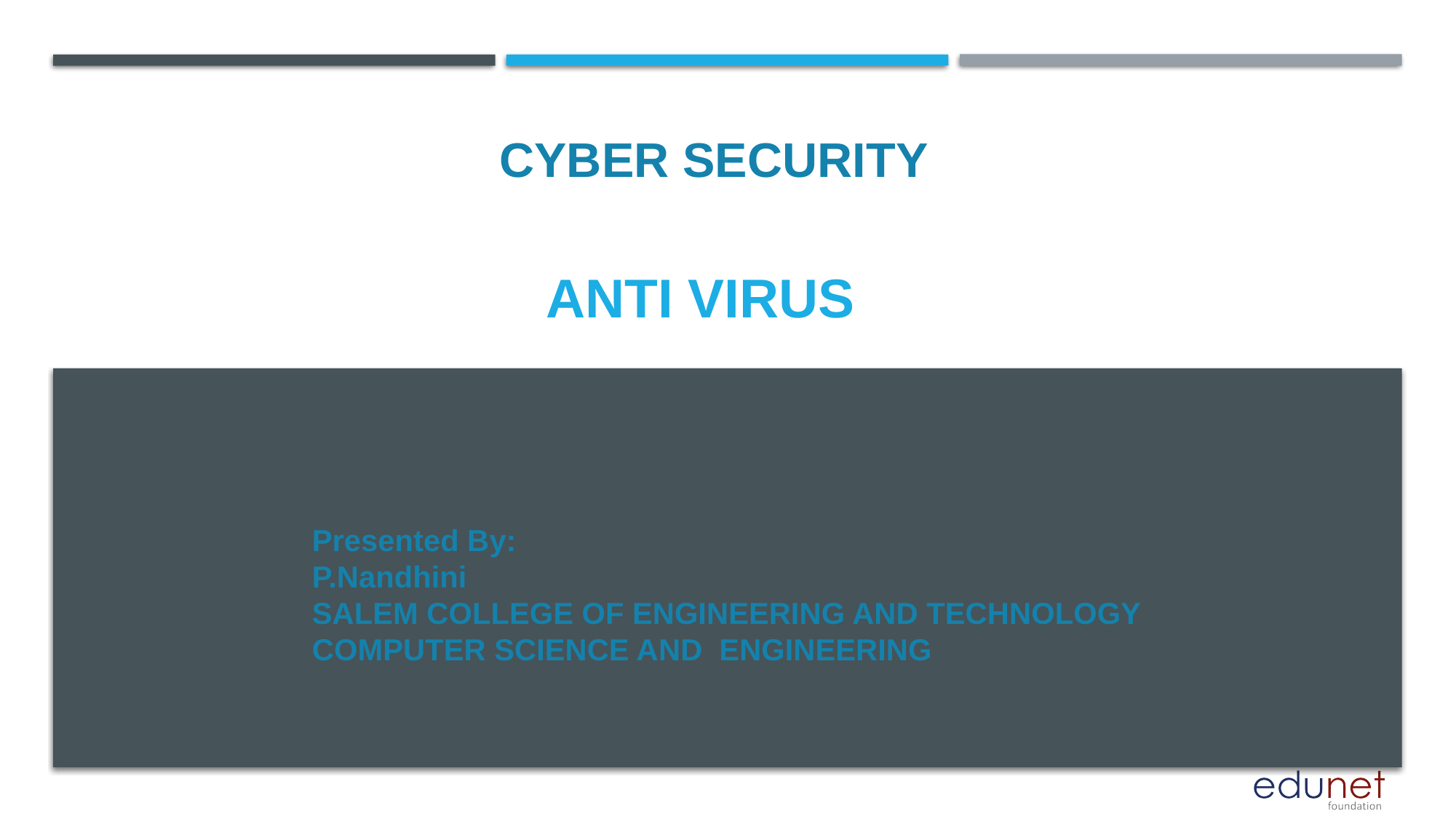

CYBER SECURITY
# ANTI VIRUS
Presented By:
P.Nandhini
SALEM COLLEGE OF ENGINEERING AND TECHNOLOGY
COMPUTER SCIENCE AND  ENGINEERING